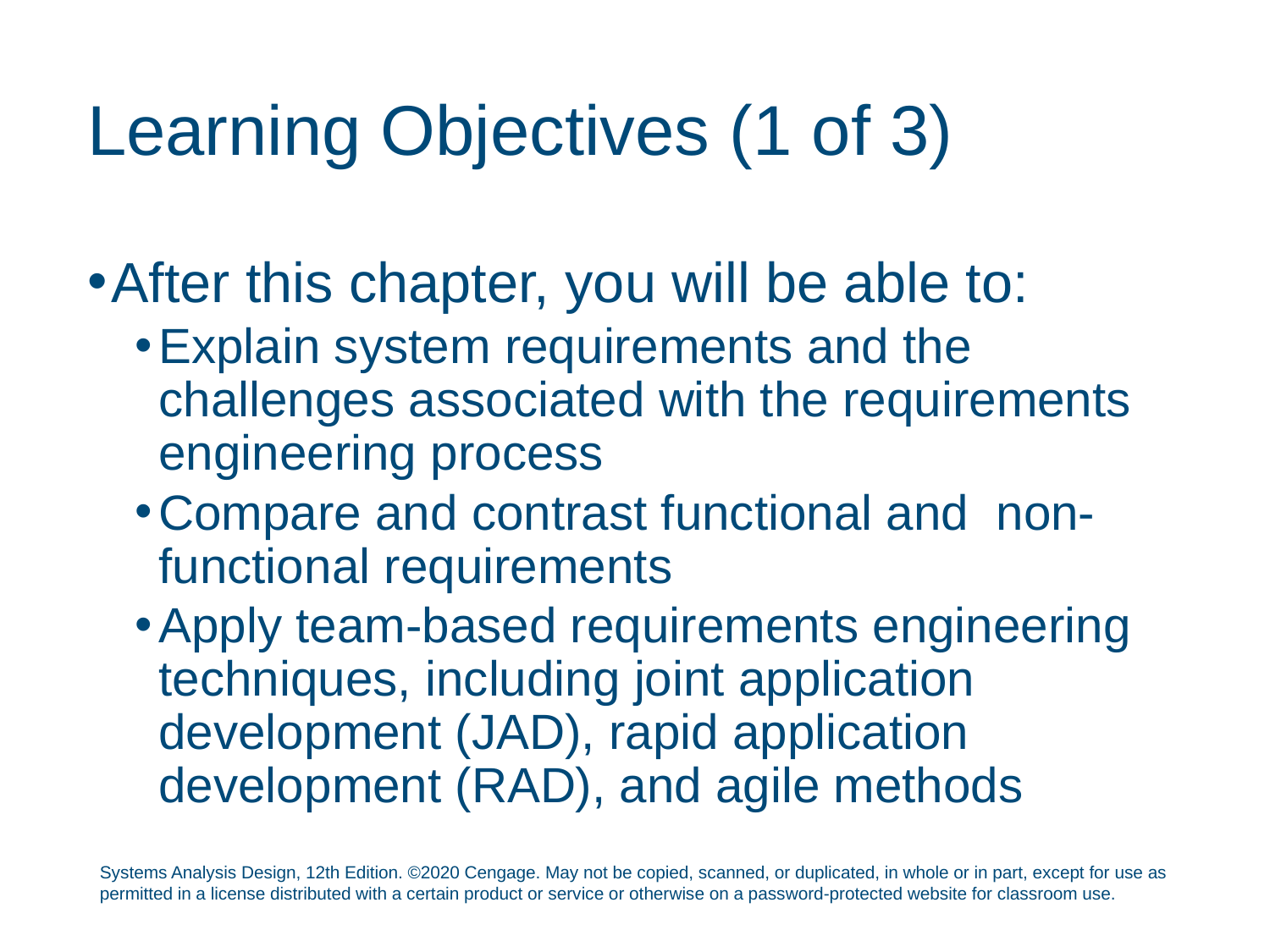

# Learning Objectives (1 of 3)
After this chapter, you will be able to:
Explain system requirements and the challenges associated with the requirements engineering process
Compare and contrast functional and  non-functional requirements
Apply team-based requirements engineering techniques, including joint application development (JAD), rapid application development (RAD), and agile methods
Systems Analysis Design, 12th Edition. ©2020 Cengage. May not be copied, scanned, or duplicated, in whole or in part, except for use as permitted in a license distributed with a certain product or service or otherwise on a password-protected website for classroom use.